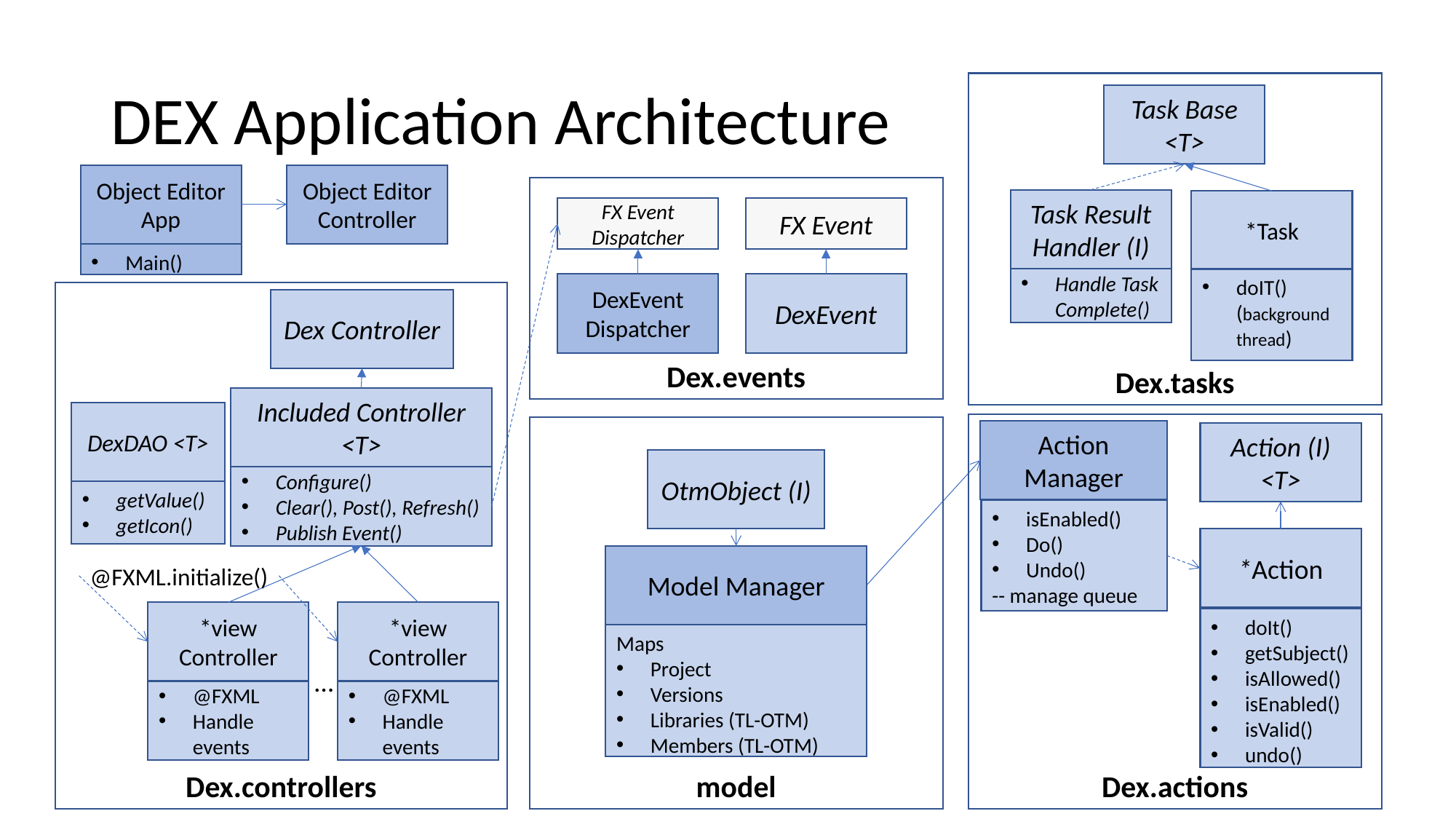

# DEX Application Architecture
Dex.tasks
Task Base <T>
Object Editor App
Object Editor Controller
Dex.events
Task Result Handler (I)
*Task
FX Event
Dispatcher
FX Event
Main()
doIT() (background thread)
Handle Task Complete()
DexEvent
Dispatcher
DexEvent
Dex.controllers
Dex Controller
Included Controller <T>
DexDAO <T>
Dex.actions
model
Action Manager
Action (I) <T>
OtmObject (I)
Configure()
Clear(), Post(), Refresh()
Publish Event()
getValue()
getIcon()
isEnabled()
Do()
Undo()
-- manage queue
*Action
Model Manager
@FXML.initialize()
*view Controller
*view Controller
doIt()
getSubject()
isAllowed()
isEnabled()
isValid()
undo()
Maps
Project
Versions
Libraries (TL-OTM)
Members (TL-OTM)
…
@FXML
Handle events
@FXML
Handle events